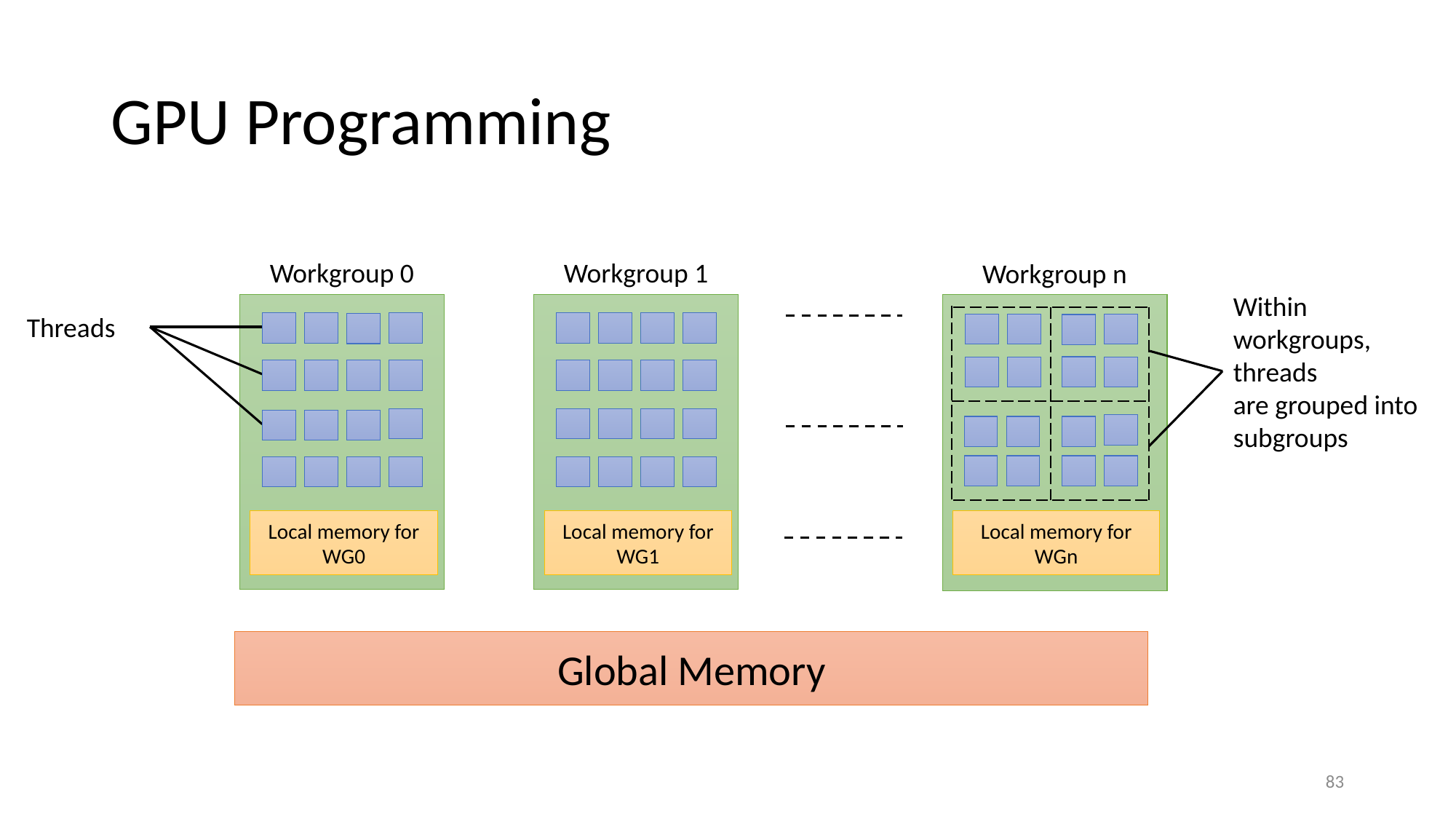

# GPU Programming
Workgroup 0
Workgroup 1
Workgroup n
Within workgroups, threads
are grouped into subgroups

Threads

Local memory for WG0
Local memory for WG1
Local memory for WGn
Global Memory
83